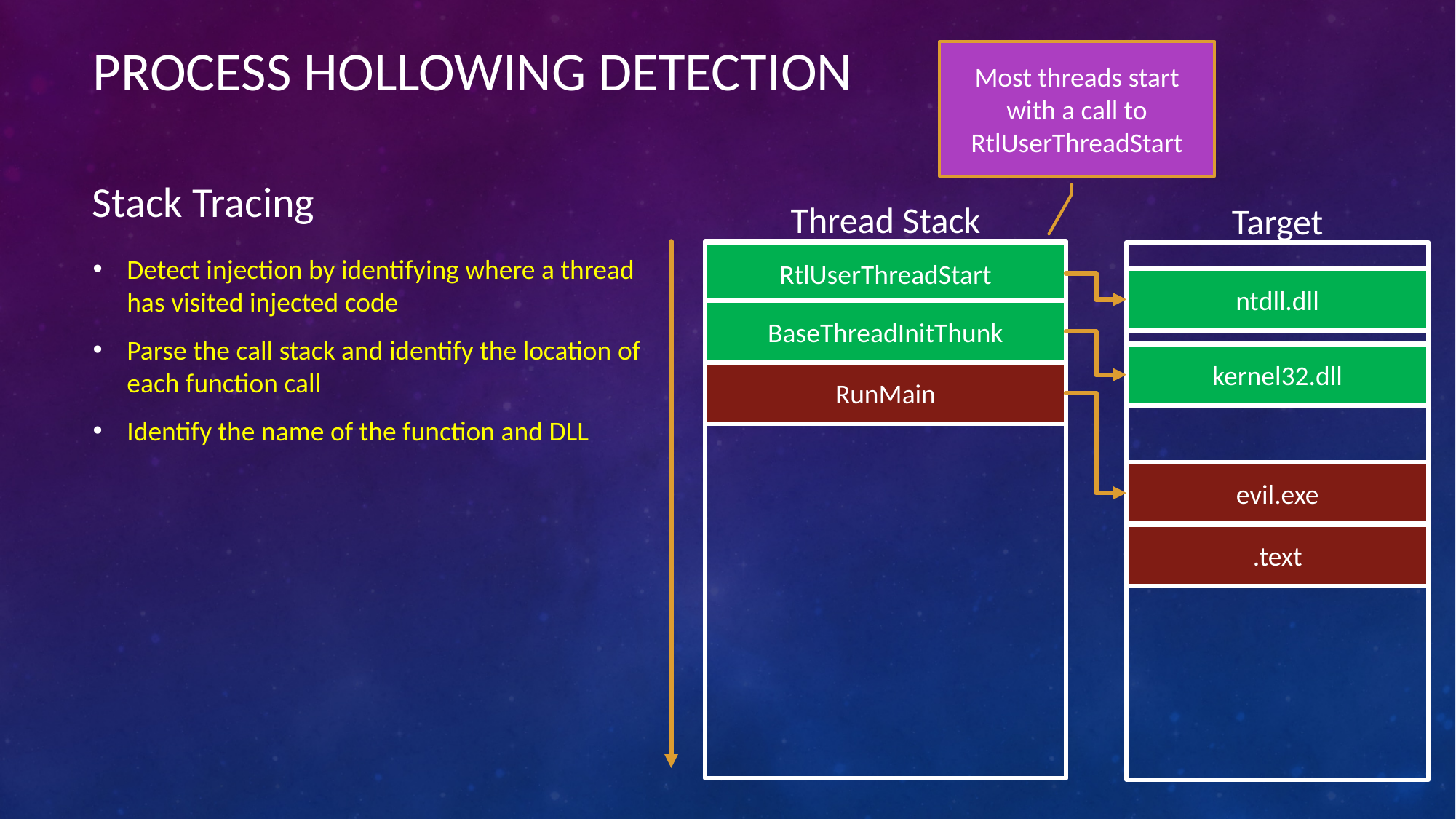

# Process Hollowing Detection
Most threads start with a call to RtlUserThreadStart
Stack Tracing
Thread Stack
Target

RtlUserThreadStart

Detect injection by identifying where a thread has visited injected code
Parse the call stack and identify the location of each function call
Identify the name of the function and DLL
ntdll.dll
BaseThreadInitThunk
kernel32.dll
RunMain
evil.exe
.text